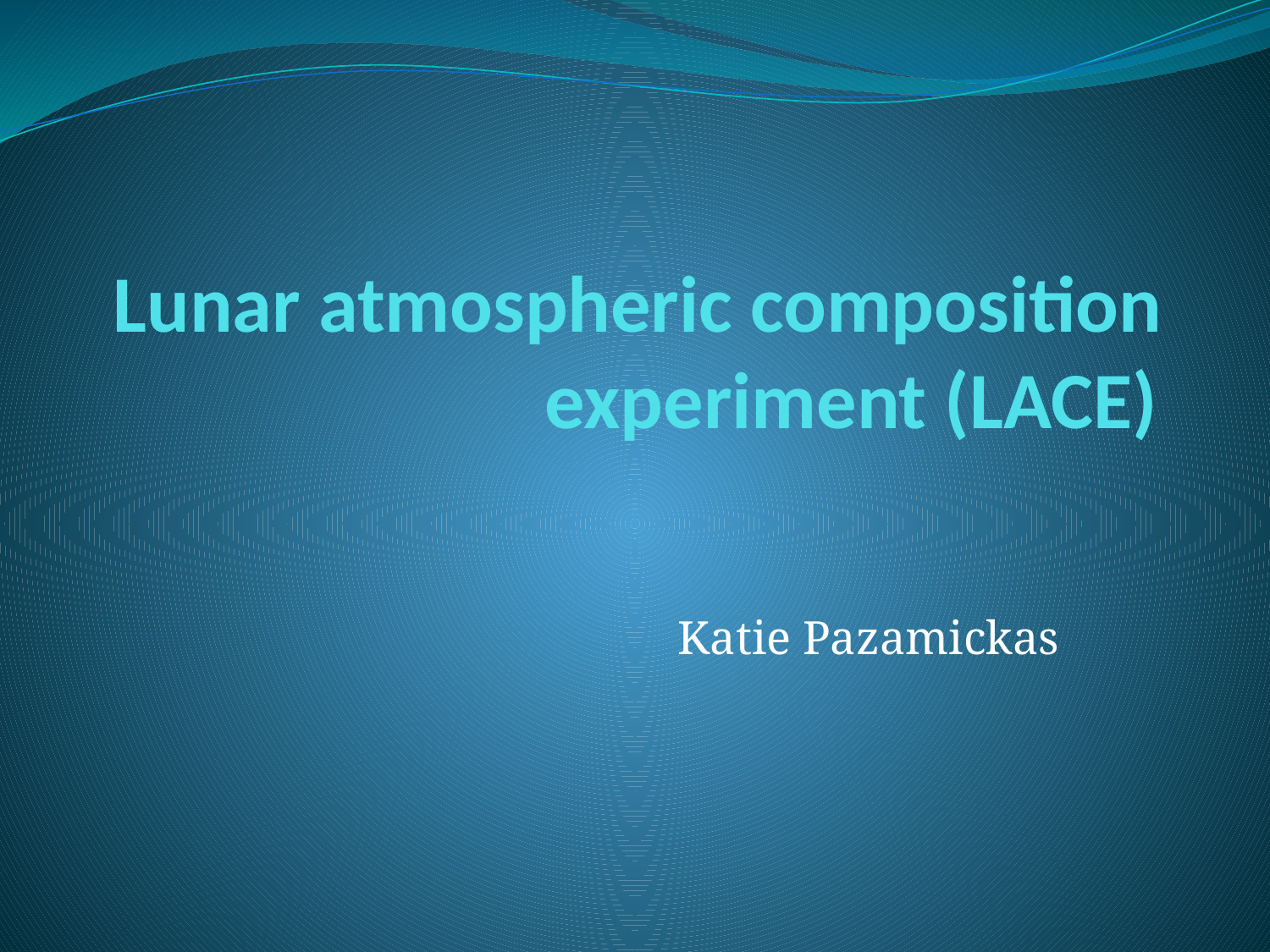

# Lunar atmospheric composition experiment (LACE)
Katie Pazamickas